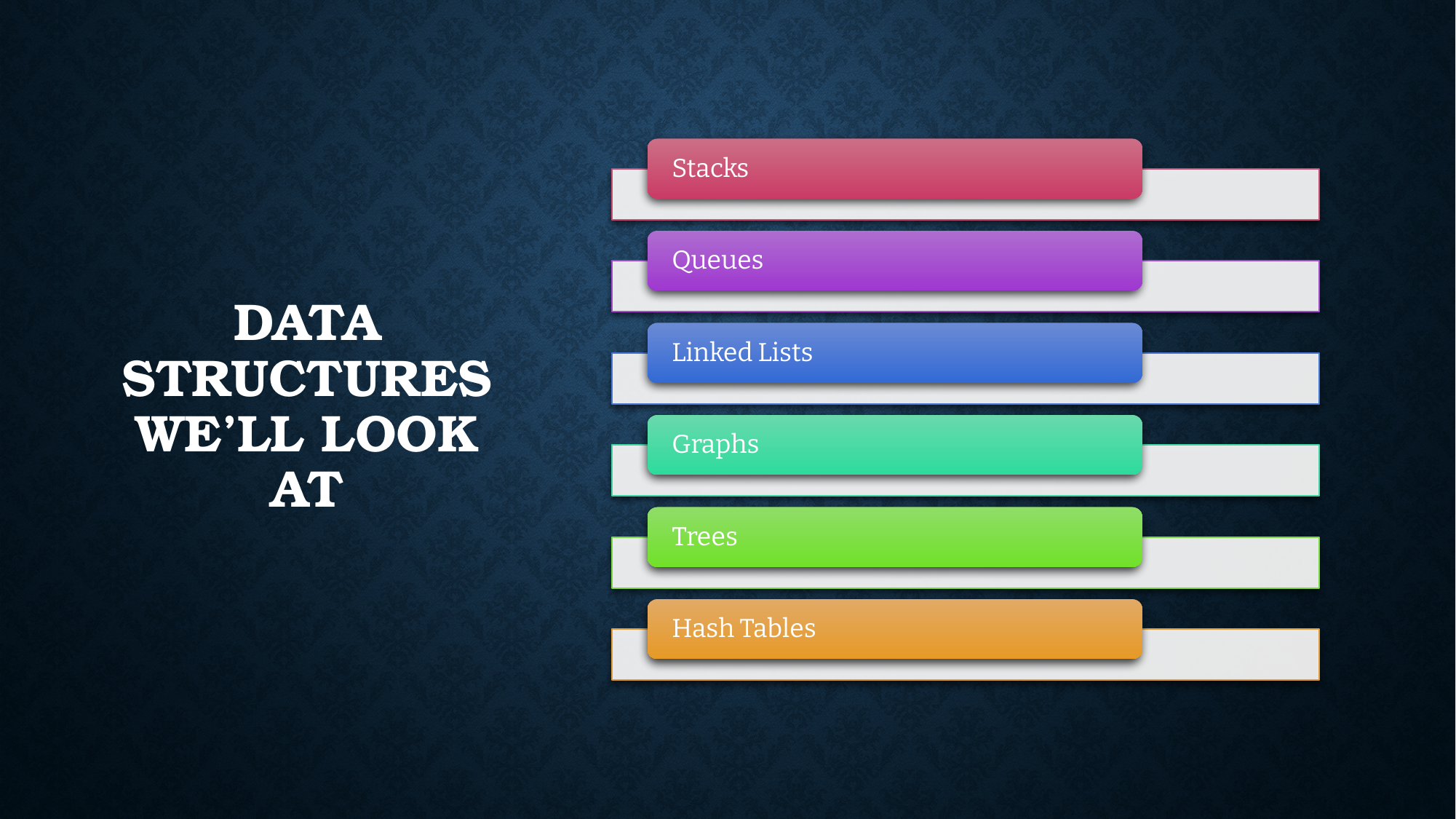

# Data structures we’ll look at
Stacks
Queues
Linked Lists
Graphs
Trees
Hash Tables